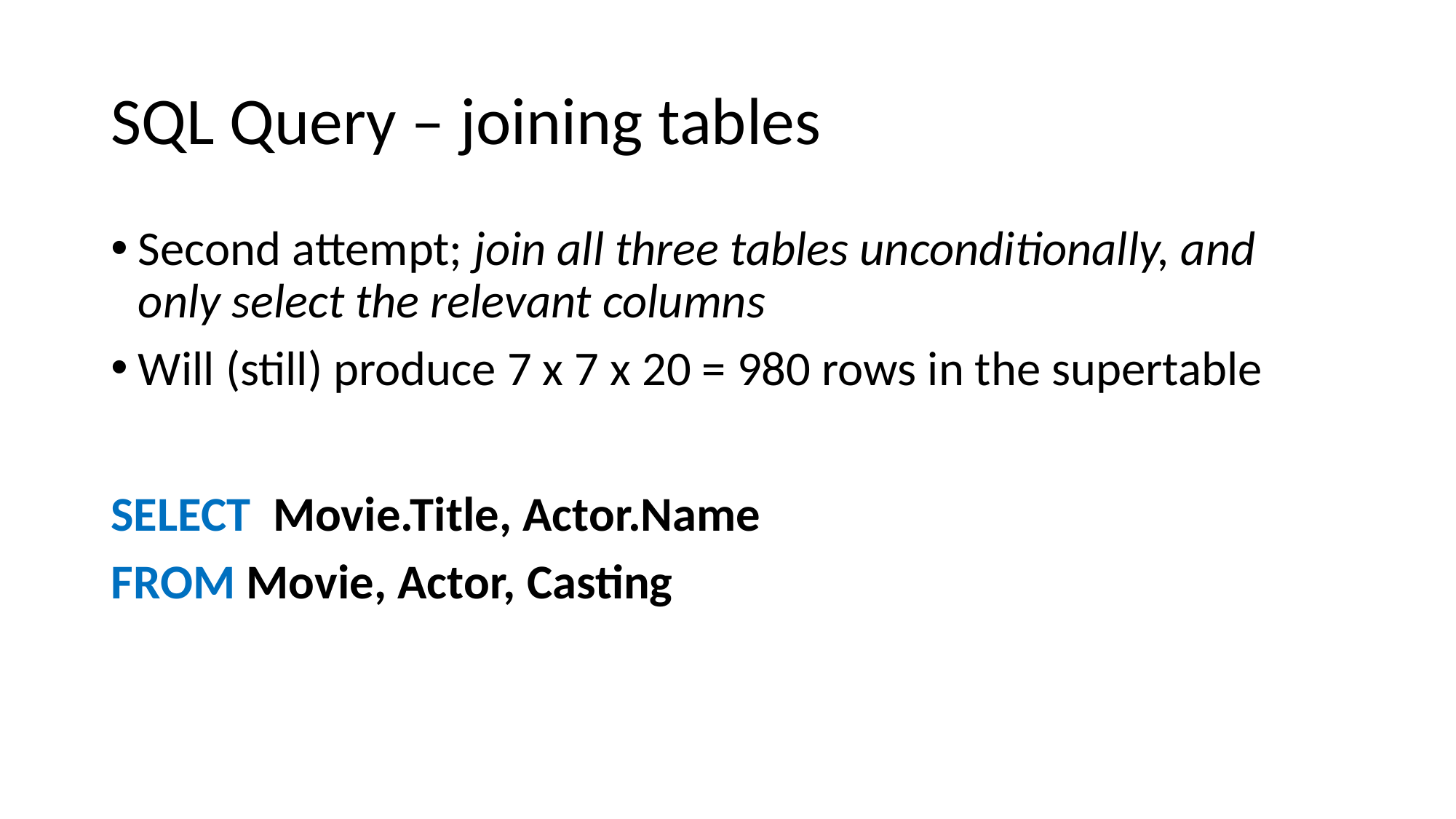

# SQL Query – joining tables
Second attempt; join all three tables unconditionally, and only select the relevant columns
Will (still) produce 7 x 7 x 20 = 980 rows in the supertable
SELECT  Movie.Title, Actor.Name
FROM Movie, Actor, Casting